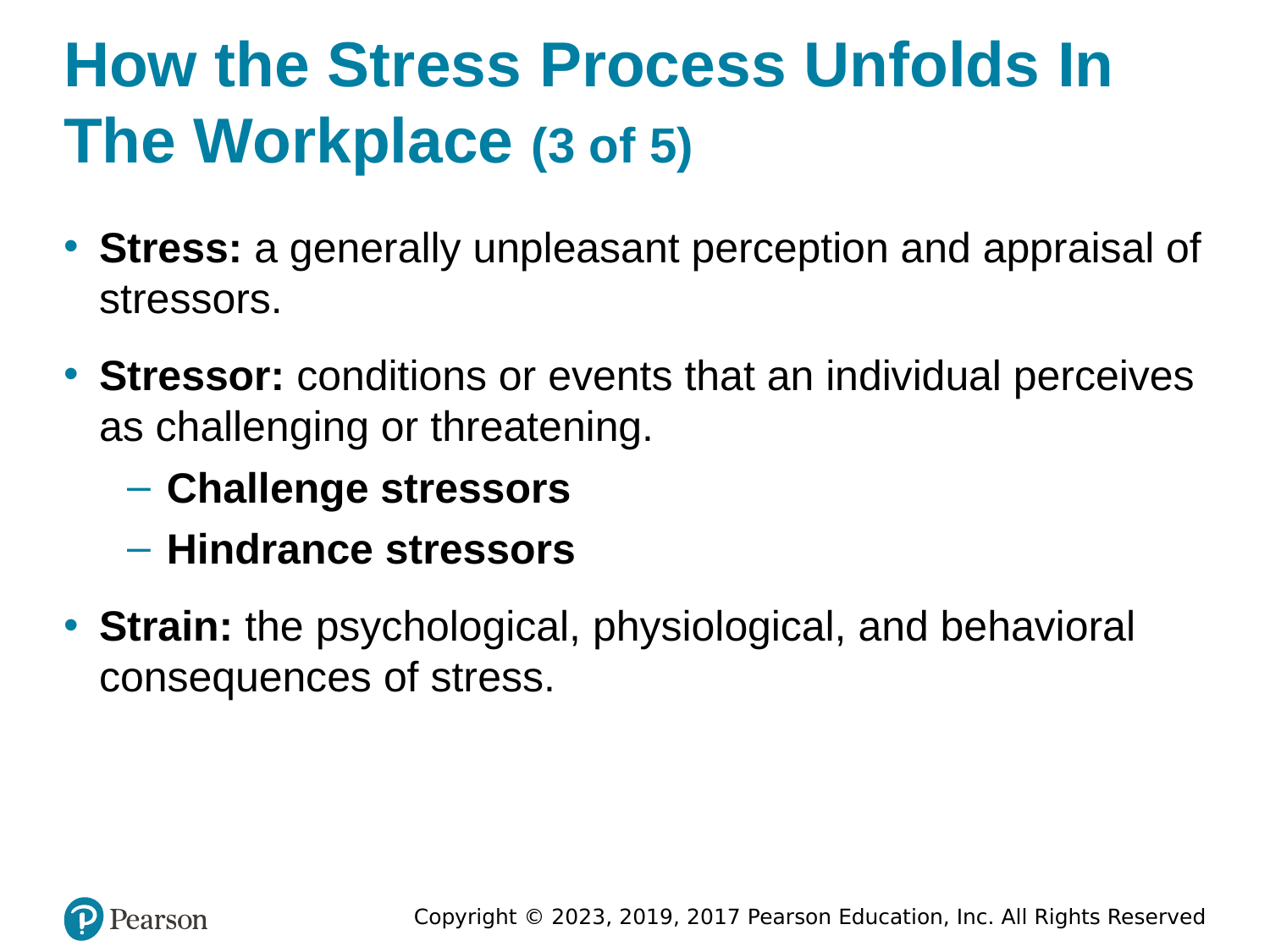

# How the Stress Process Unfolds In The Workplace (3 of 5)
Stress: a generally unpleasant perception and appraisal of stressors.
Stressor: conditions or events that an individual perceives as challenging or threatening.
Challenge stressors
Hindrance stressors
Strain: the psychological, physiological, and behavioral consequences of stress.